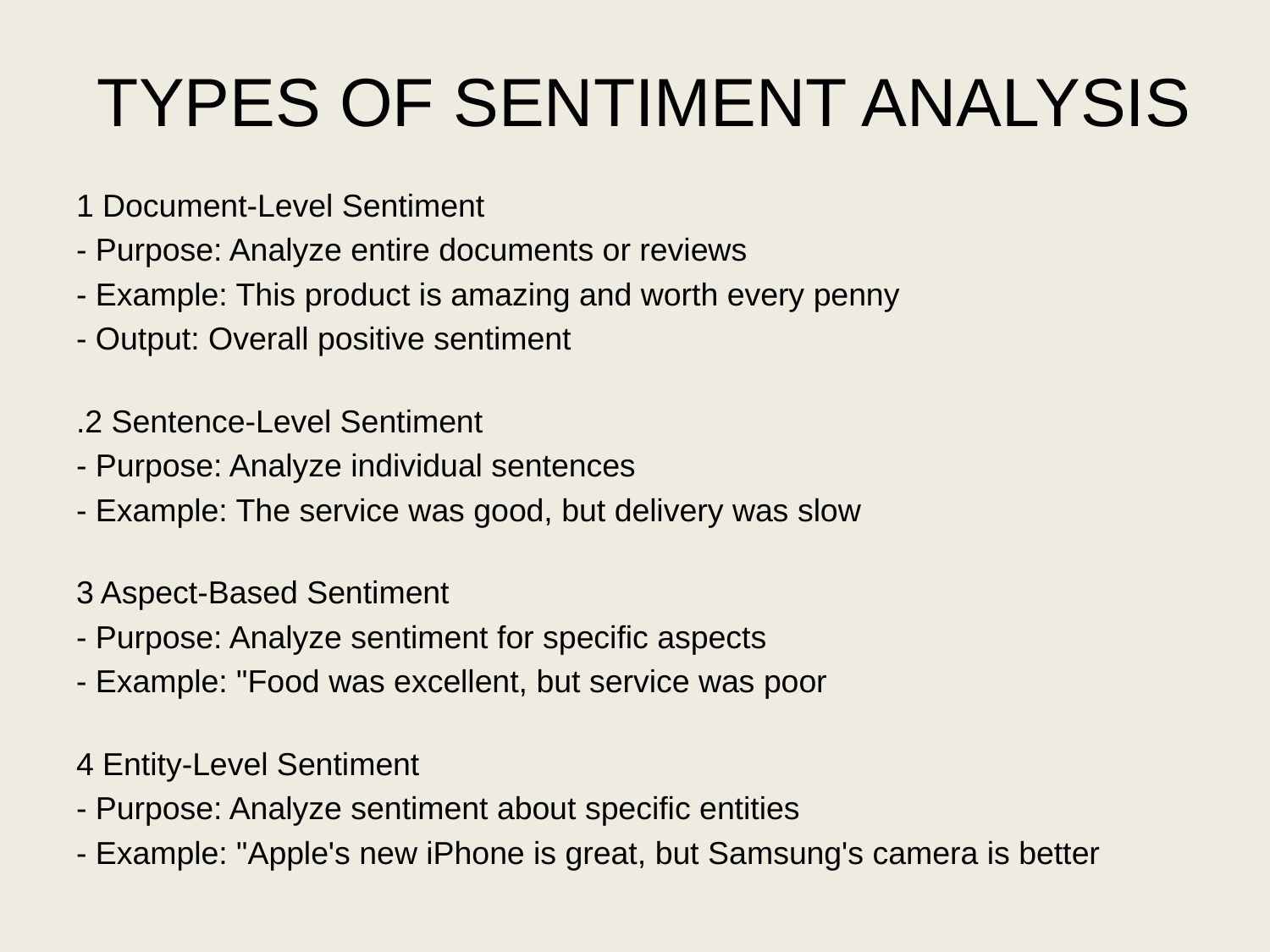

# TYPES OF SENTIMENT ANALYSIS
1 Document-Level Sentiment
- Purpose: Analyze entire documents or reviews
- Example: This product is amazing and worth every penny
- Output: Overall positive sentiment
.2 Sentence-Level Sentiment
- Purpose: Analyze individual sentences
- Example: The service was good, but delivery was slow
3 Aspect-Based Sentiment
- Purpose: Analyze sentiment for specific aspects
- Example: "Food was excellent, but service was poor
4 Entity-Level Sentiment
- Purpose: Analyze sentiment about specific entities
- Example: "Apple's new iPhone is great, but Samsung's camera is better